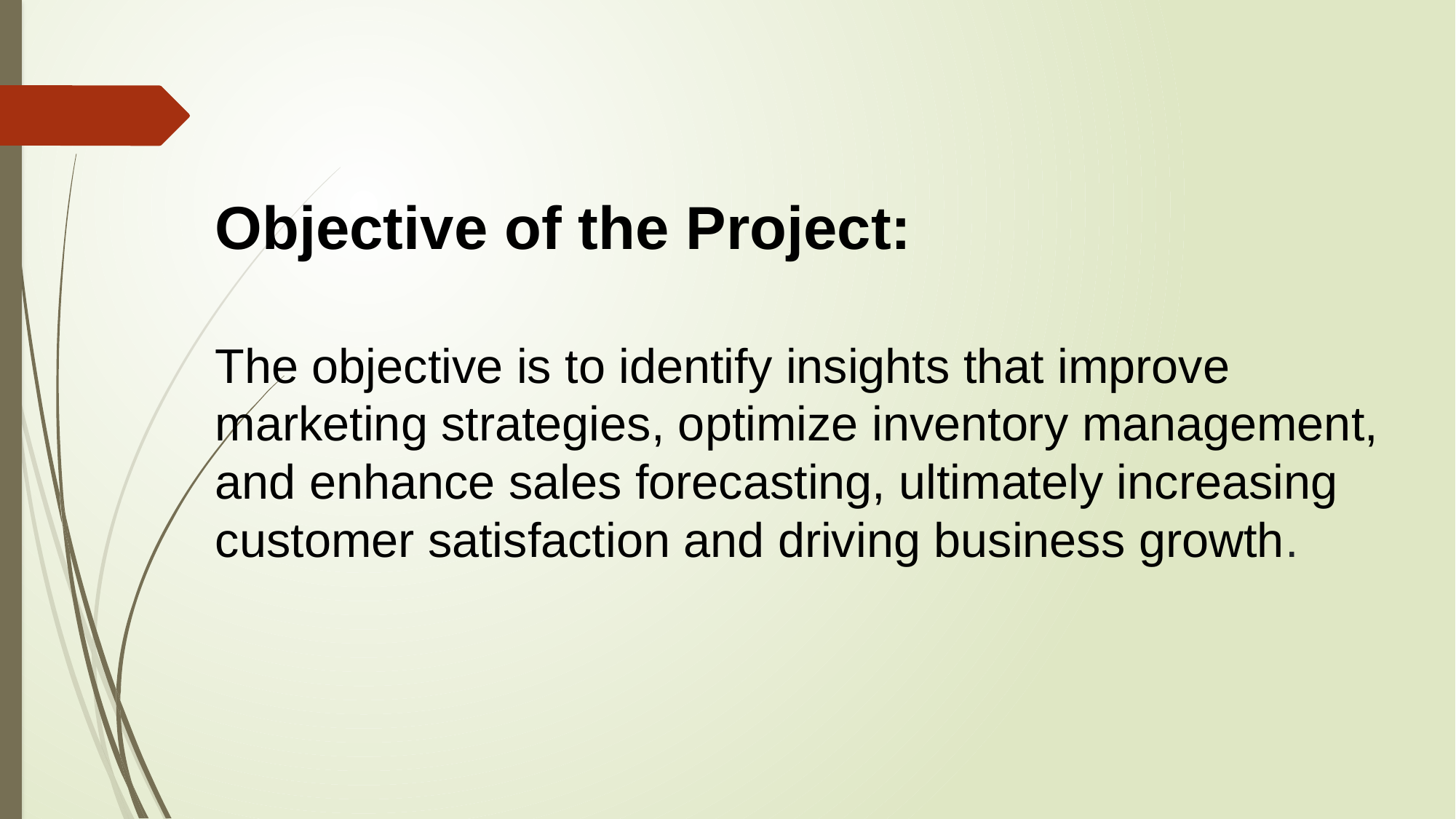

Objective of the Project:

The objective is to identify insights that improve marketing strategies, optimize inventory management, and enhance sales forecasting, ultimately increasing customer satisfaction and driving business growth.